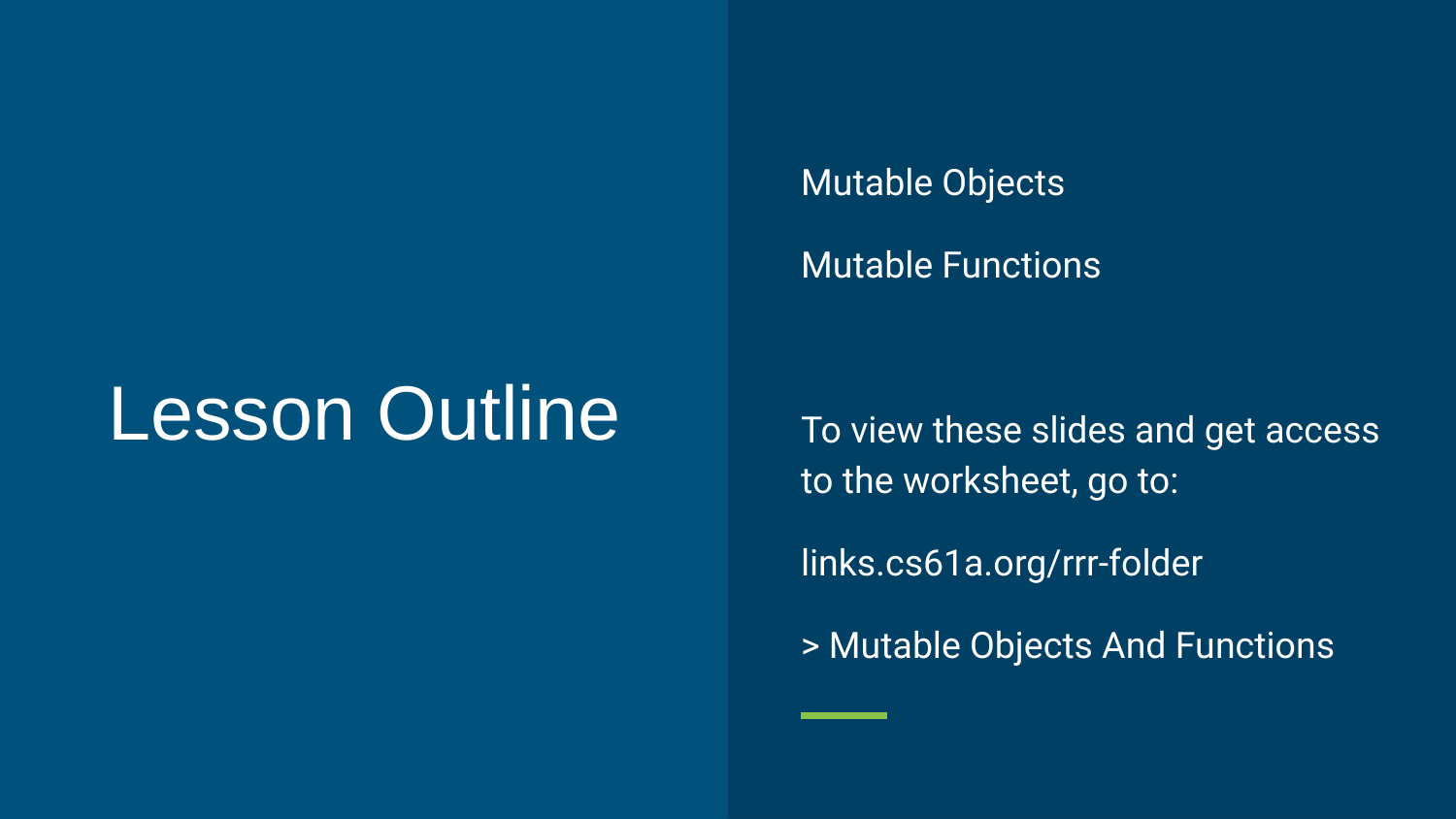

Mutable Objects
Mutable Functions

To view these slides and get access to the worksheet, go to:
links.cs61a.org/rrr-folder
> Mutable Objects And Functions
# Lesson Outline